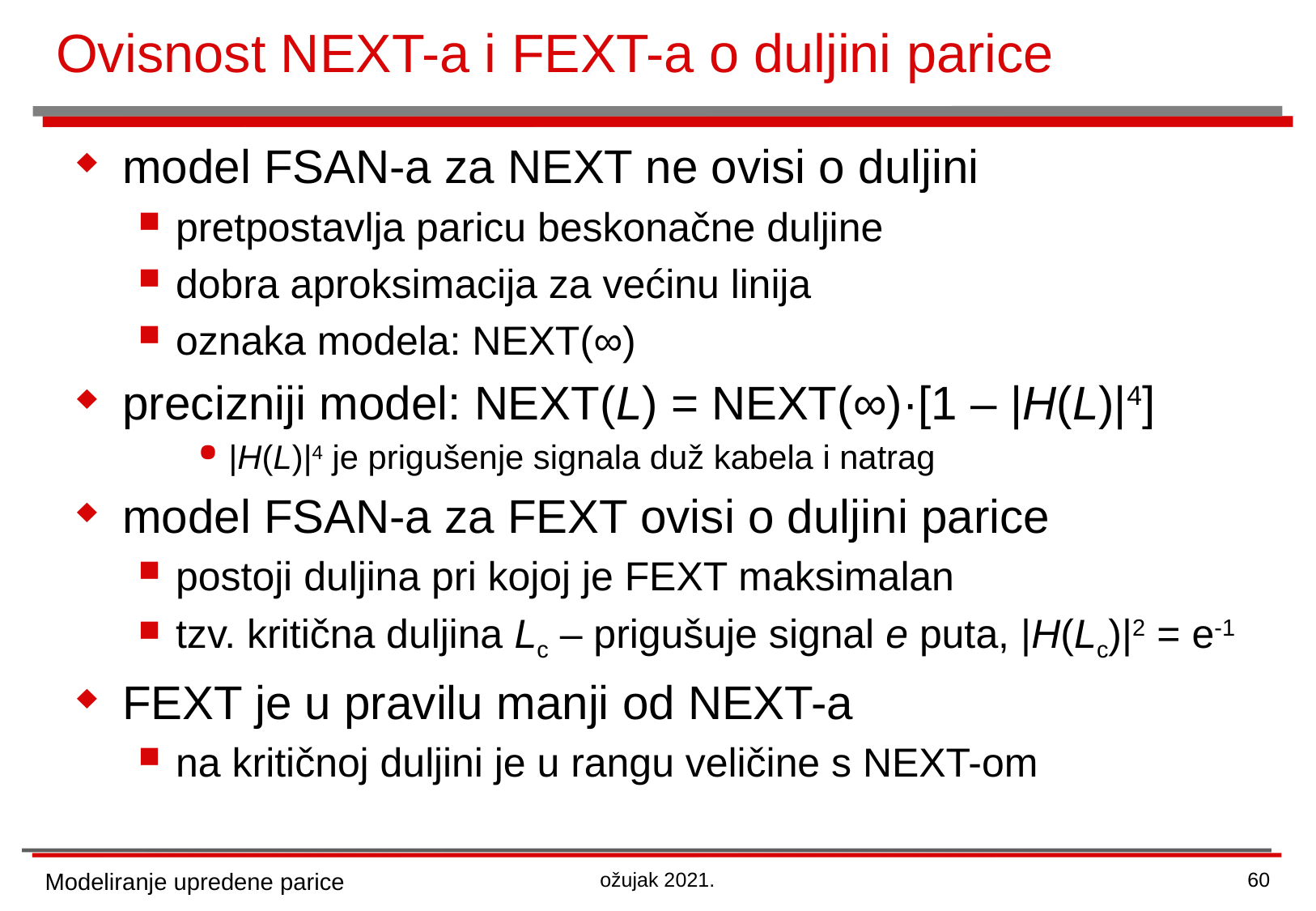

# Ovisnost NEXT-a i FEXT-a o duljini parice
model FSAN-a za NEXT ne ovisi o duljini
pretpostavlja paricu beskonačne duljine
dobra aproksimacija za većinu linija
oznaka modela: NEXT(∞)
precizniji model: NEXT(L) = NEXT(∞)·[1 – |H(L)|4]
|H(L)|4 je prigušenje signala duž kabela i natrag
model FSAN-a za FEXT ovisi o duljini parice
postoji duljina pri kojoj je FEXT maksimalan
tzv. kritična duljina Lc – prigušuje signal e puta, |H(Lc)|2 = e-1
FEXT je u pravilu manji od NEXT-a
na kritičnoj duljini je u rangu veličine s NEXT-om
Modeliranje upredene parice
ožujak 2021.
60